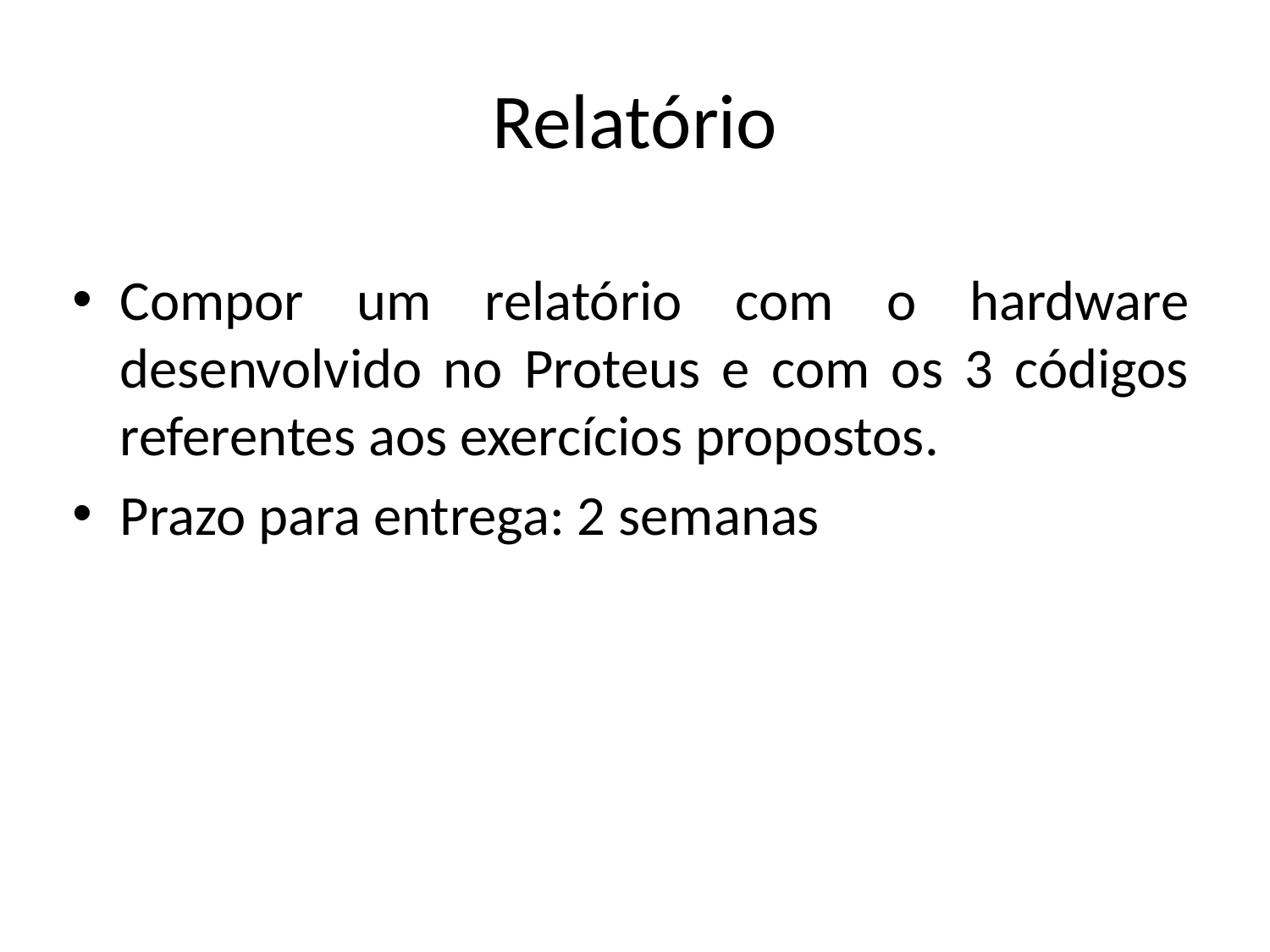

# Relatório
Compor um relatório com o hardware desenvolvido no Proteus e com os 3 códigos referentes aos exercícios propostos.
Prazo para entrega: 2 semanas